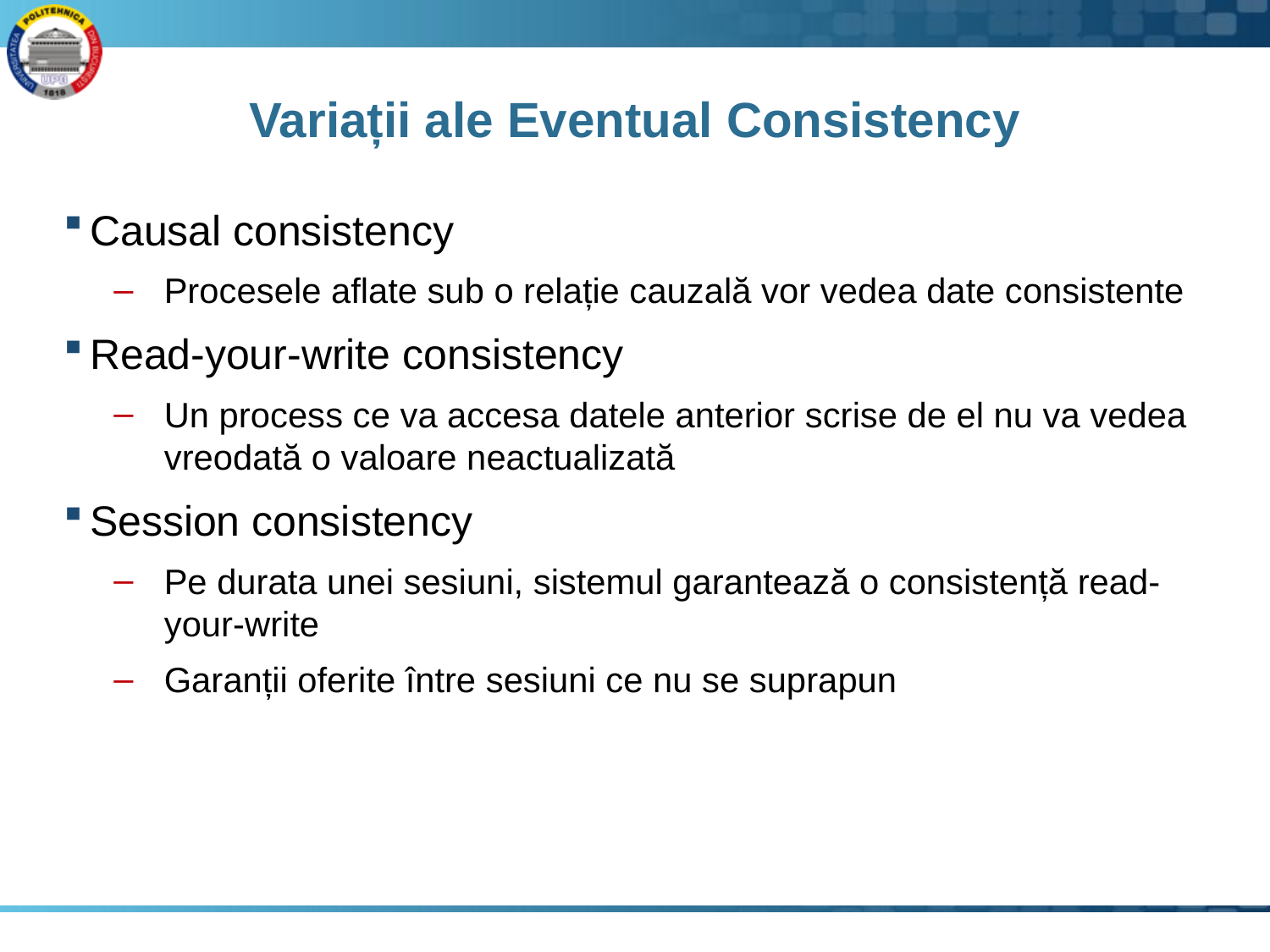

# Variații ale Eventual Consistency
Causal consistency
Procesele aflate sub o relație cauzală vor vedea date consistente
Read-your-write consistency
Un process ce va accesa datele anterior scrise de el nu va vedea vreodată o valoare neactualizată
Session consistency
Pe durata unei sesiuni, sistemul garantează o consistență read-your-write
Garanții oferite între sesiuni ce nu se suprapun